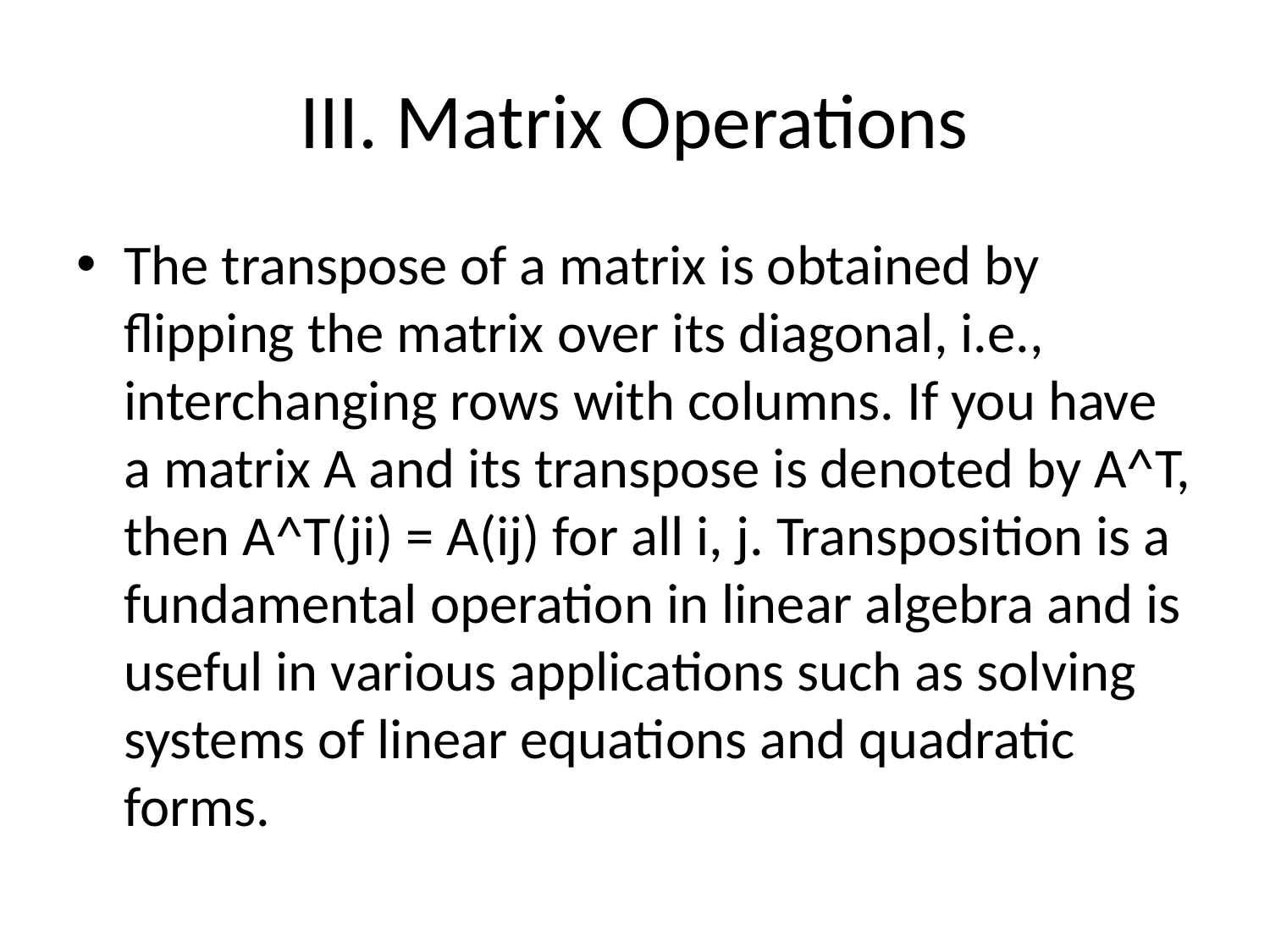

# III. Matrix Operations
The transpose of a matrix is obtained by flipping the matrix over its diagonal, i.e., interchanging rows with columns. If you have a matrix A and its transpose is denoted by A^T, then A^T(ji) = A(ij) for all i, j. Transposition is a fundamental operation in linear algebra and is useful in various applications such as solving systems of linear equations and quadratic forms.